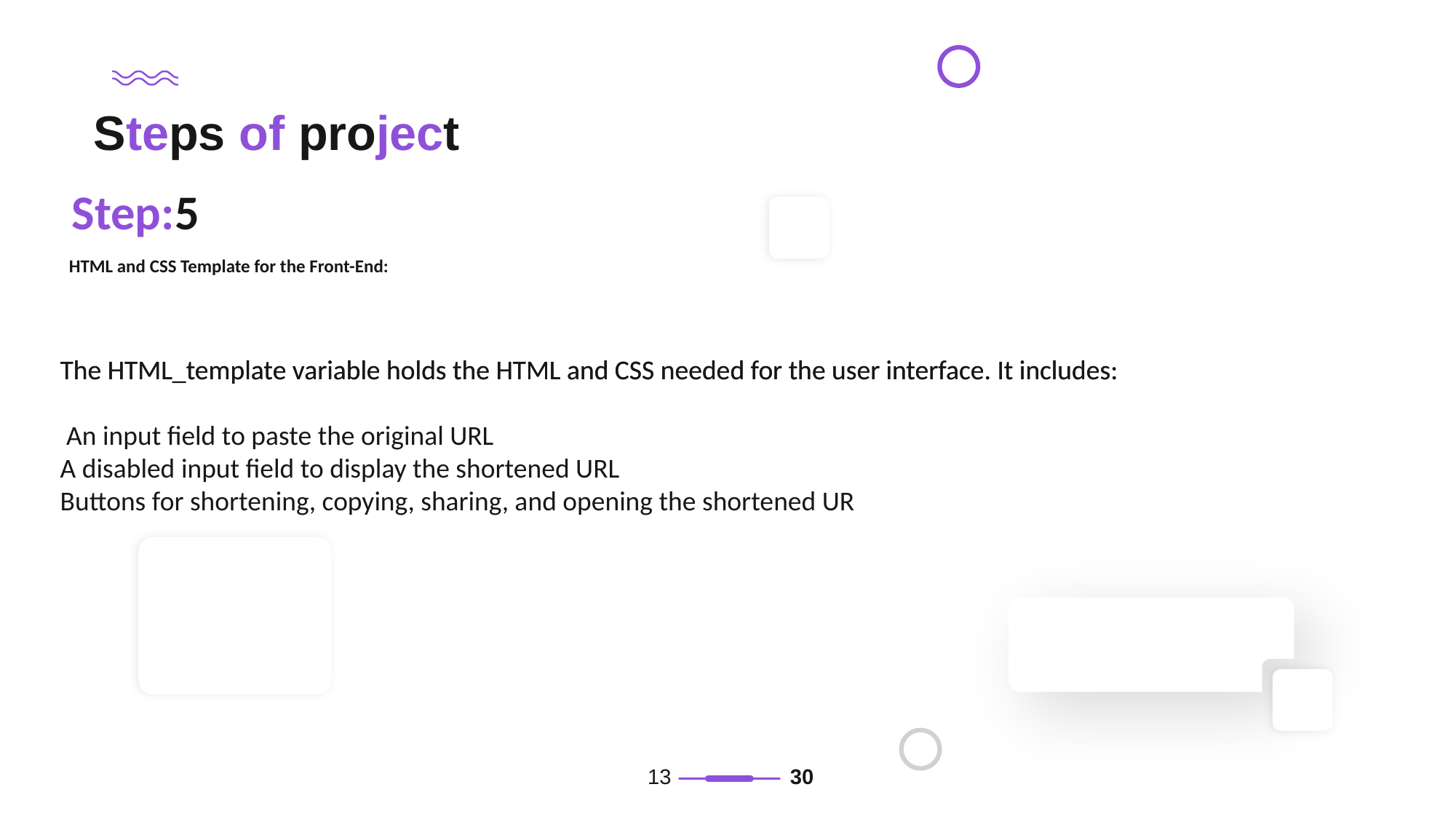

Steps of project
picture
Step:5

HTML and CSS Template for the Front-End:
The HTML_template variable holds the HTML and CSS needed for the user interface. It includes:

The HTML_template variable holds the HTML and CSS needed for the user interface. It includes:

 An input field to paste the original URL
A disabled input field to display the shortened URL
Buttons for shortening, copying, sharing, and opening the shortened UR